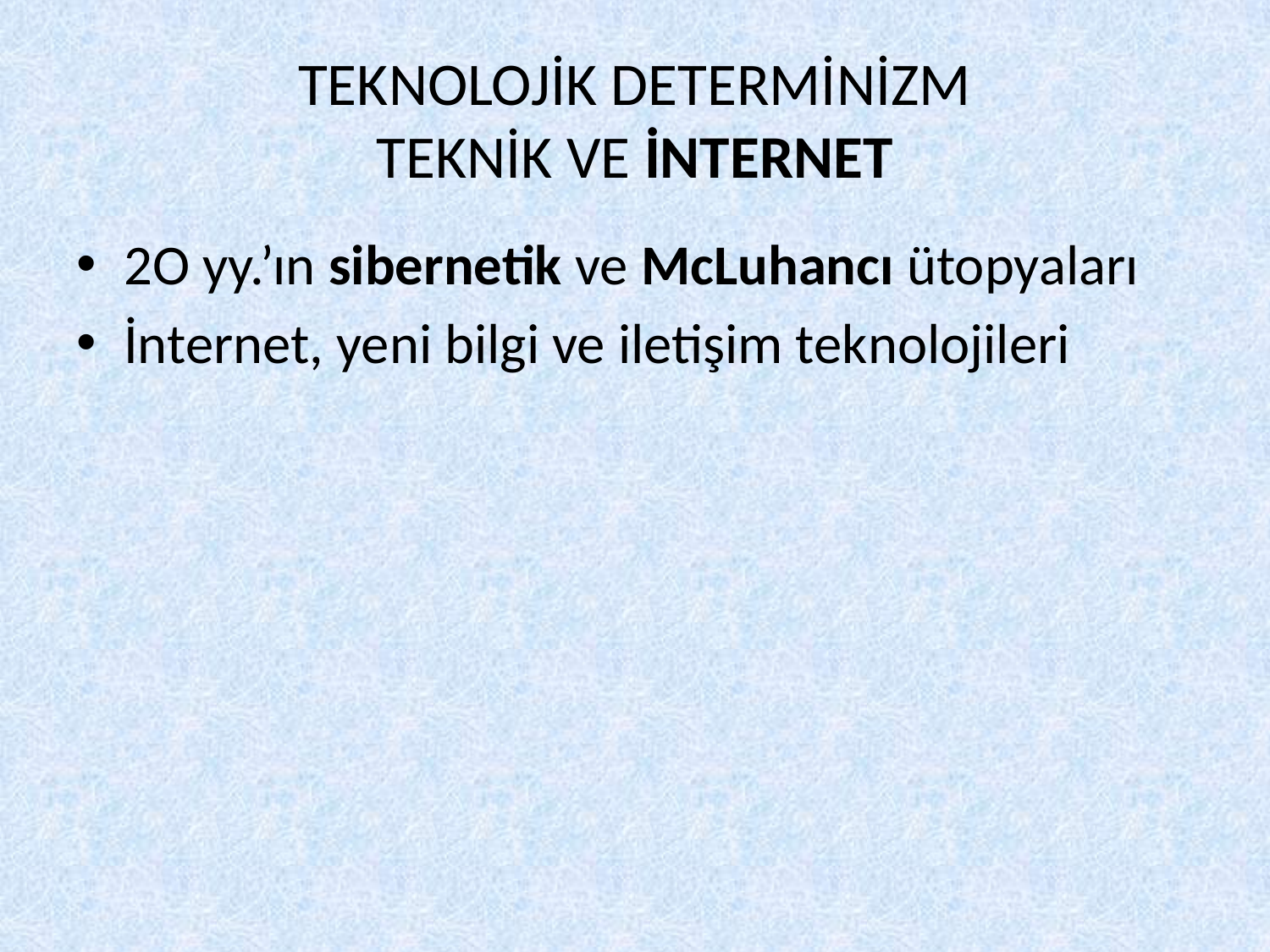

# TEKNOLOJİK DETERMİNİZM TEKNİK VE İNTERNET
2O yy.’ın sibernetik ve McLuhancı ütopyaları
İnternet, yeni bilgi ve iletişim teknolojileri